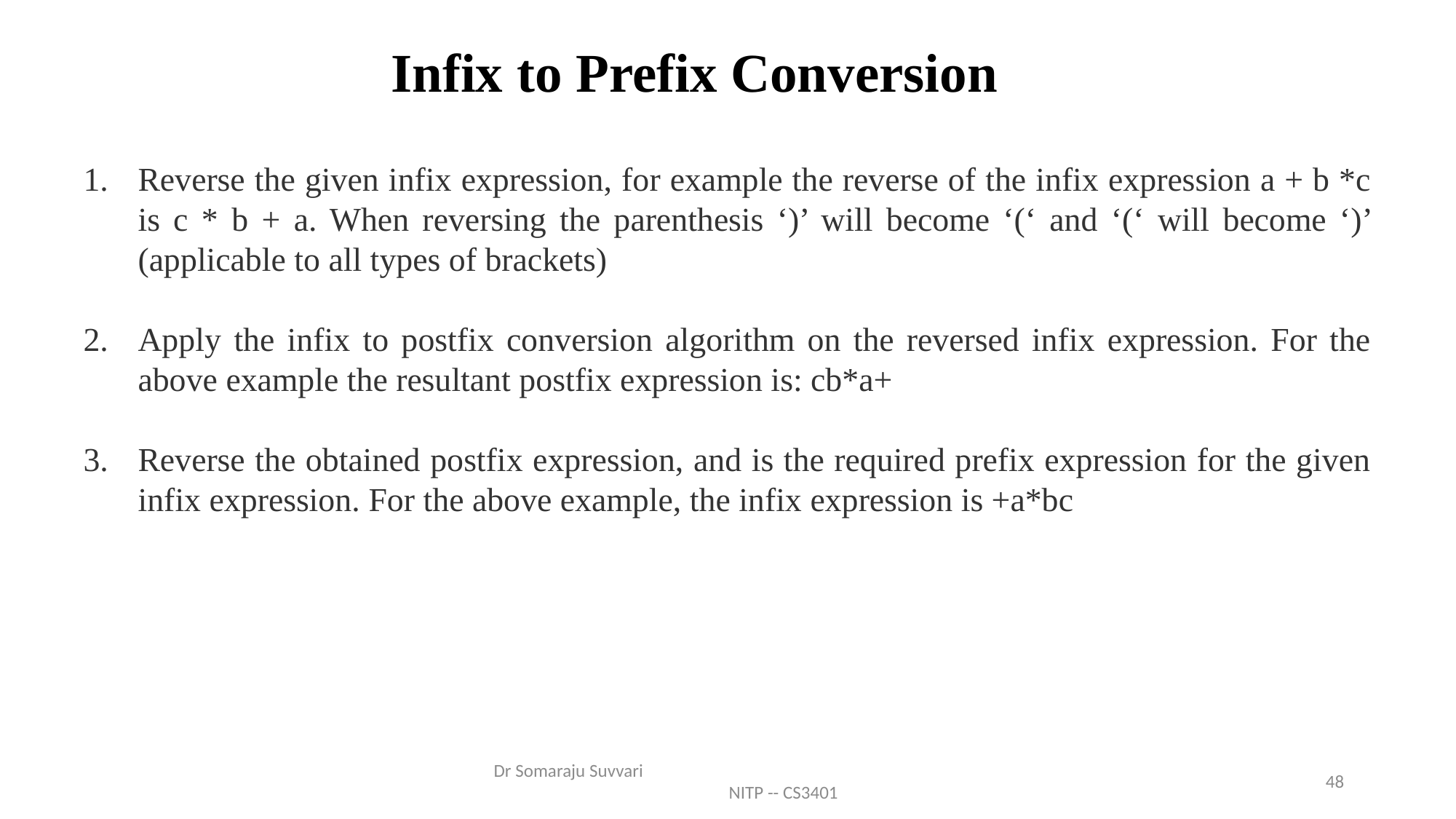

# Infix to Prefix Conversion
Reverse the given infix expression, for example the reverse of the infix expression a + b *c is c * b + a. When reversing the parenthesis ‘)’ will become ‘(‘ and ‘(‘ will become ‘)’ (applicable to all types of brackets)

Apply the infix to postfix conversion algorithm on the reversed infix expression. For the above example the resultant postfix expression is: cb*a+

Reverse the obtained postfix expression, and is the required prefix expression for the given infix expression. For the above example, the infix expression is +a*bc
Dr Somaraju Suvvari                                                                                                        NITP -- CS3401
48